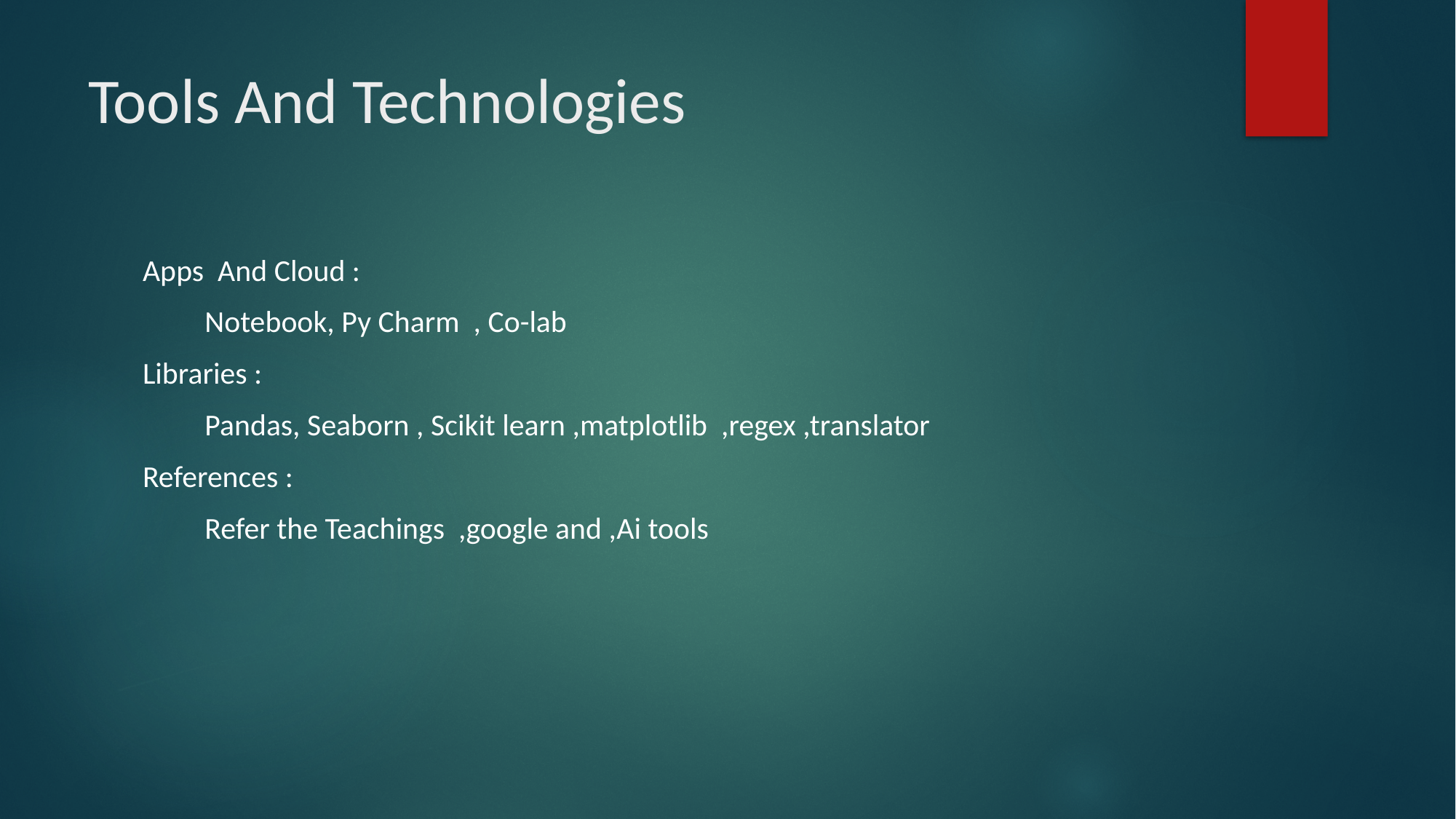

# Tools And Technologies
Apps  And Cloud :
         Notebook, Py Charm  , Co-lab
Libraries :
         Pandas, Seaborn , Scikit learn ,matplotlib  ,regex ,translator
References :
         Refer the Teachings  ,google and ,Ai tools